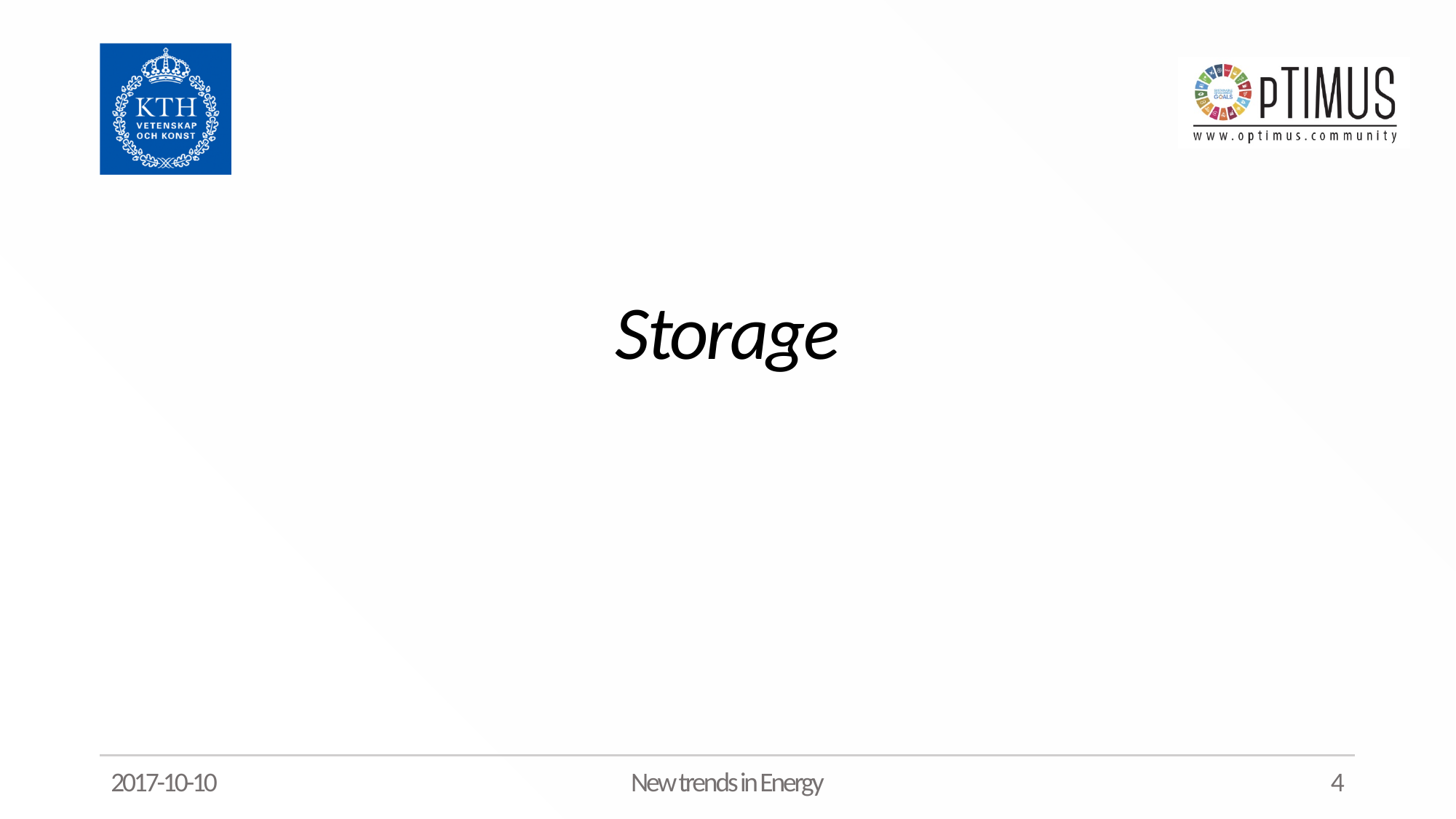

# Storage
2017-10-10
New trends in Energy
4